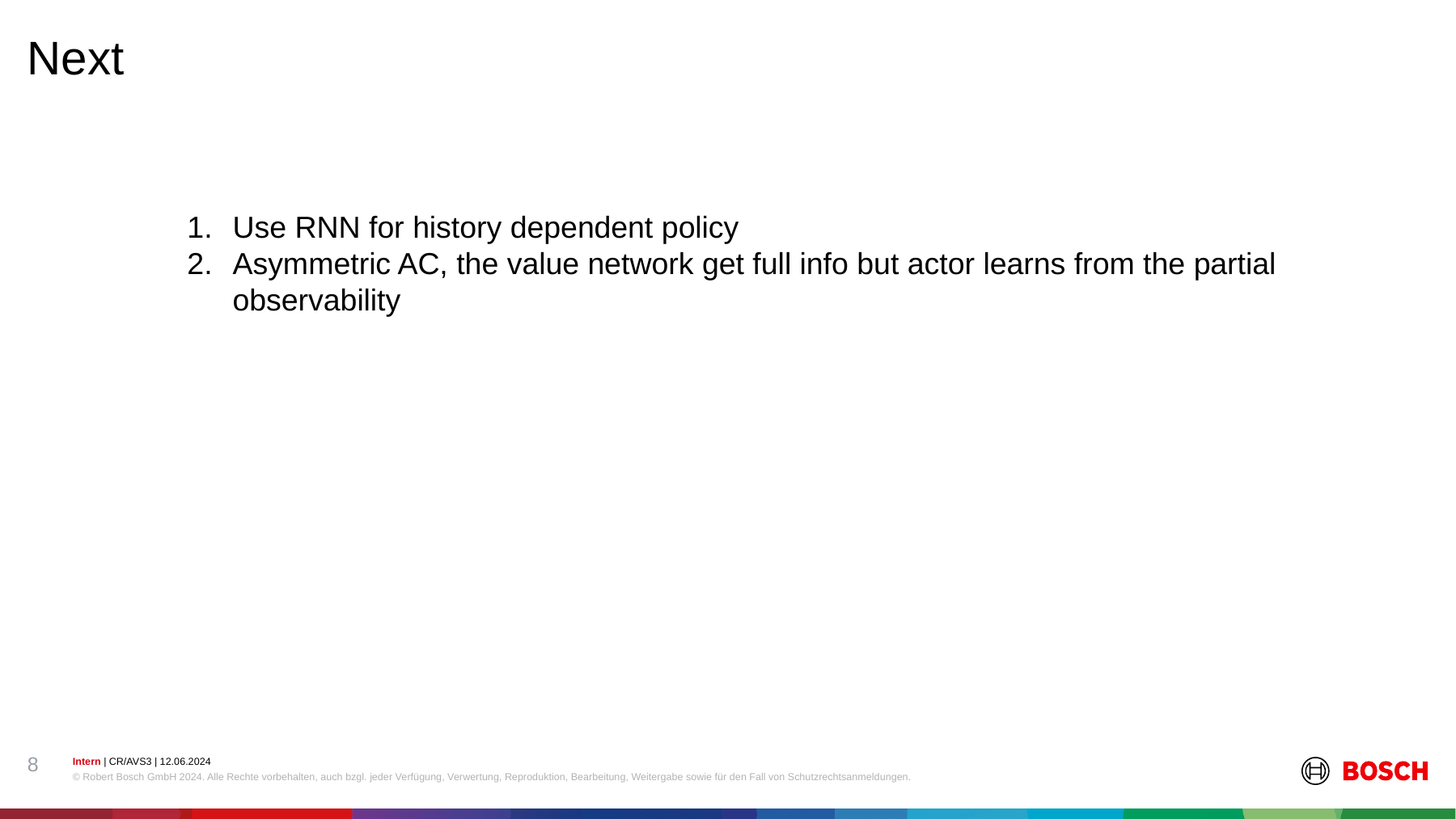

Next
#
Use RNN for history dependent policy
Asymmetric AC, the value network get full info but actor learns from the partial observability
8